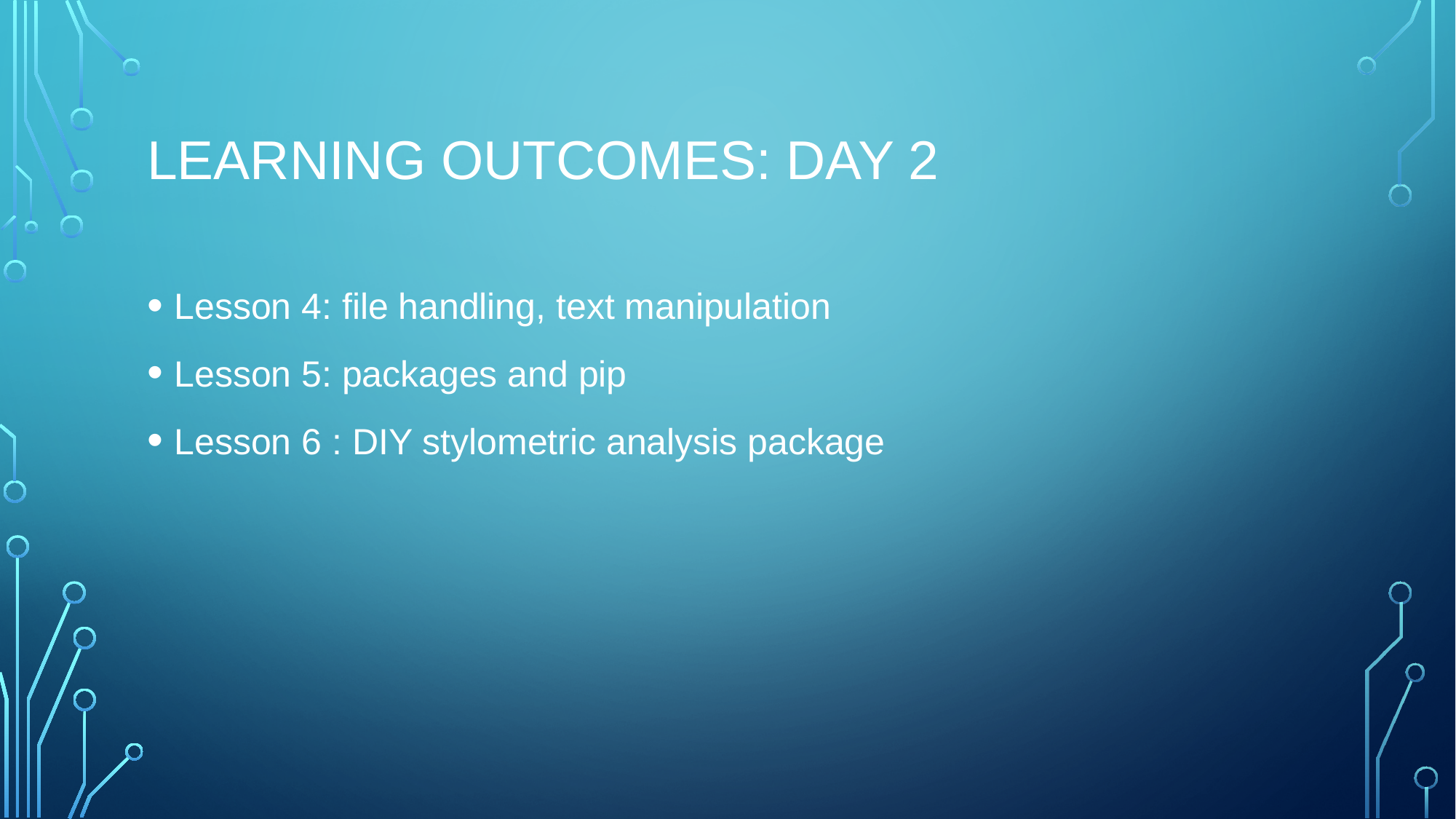

# learning outcomes: Day 2
Lesson 4: file handling, text manipulation
Lesson 5: packages and pip
Lesson 6 : DIY stylometric analysis package